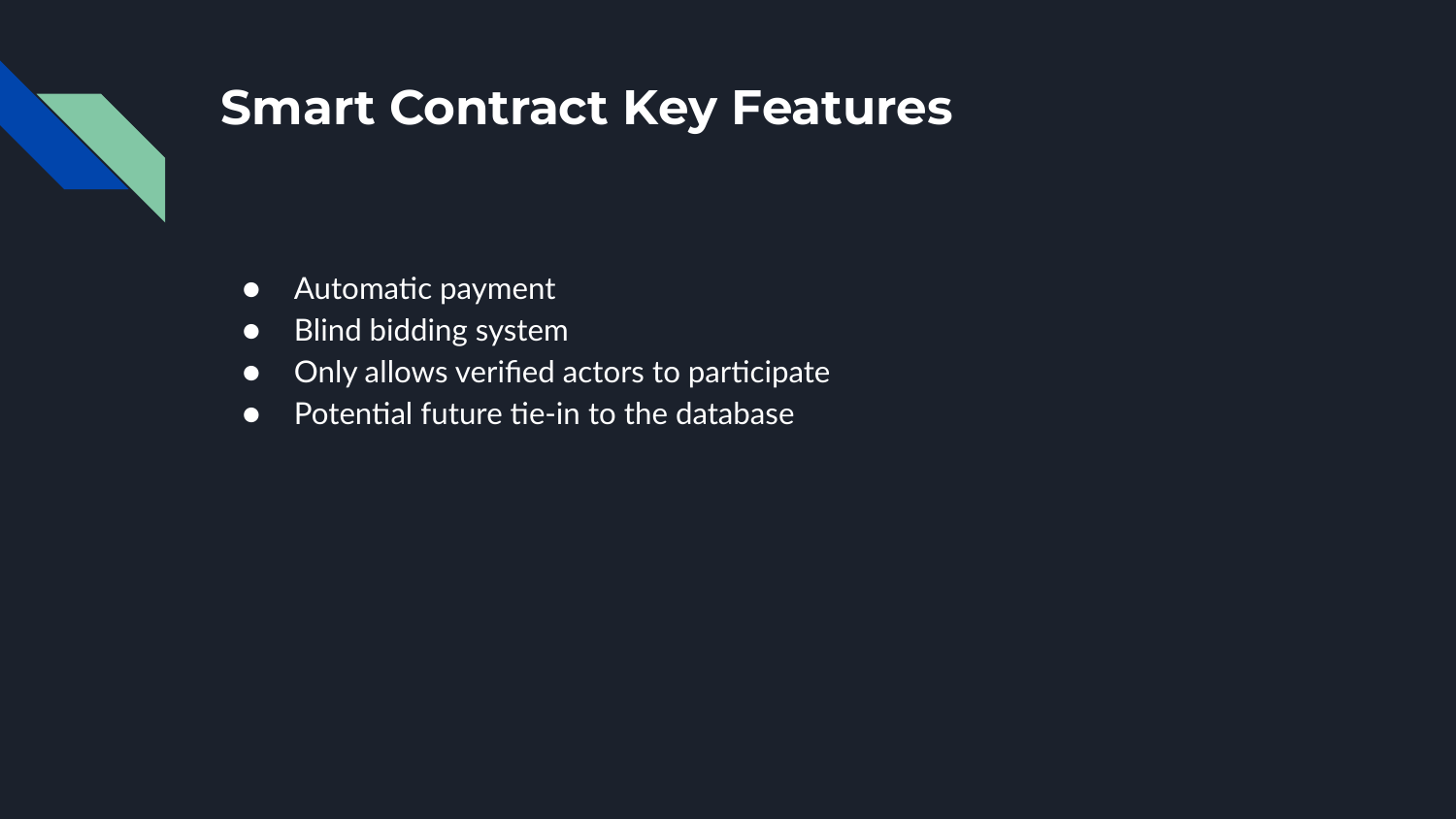

# Smart Contract Key Features
Automatic payment
Blind bidding system
Only allows verified actors to participate
Potential future tie-in to the database